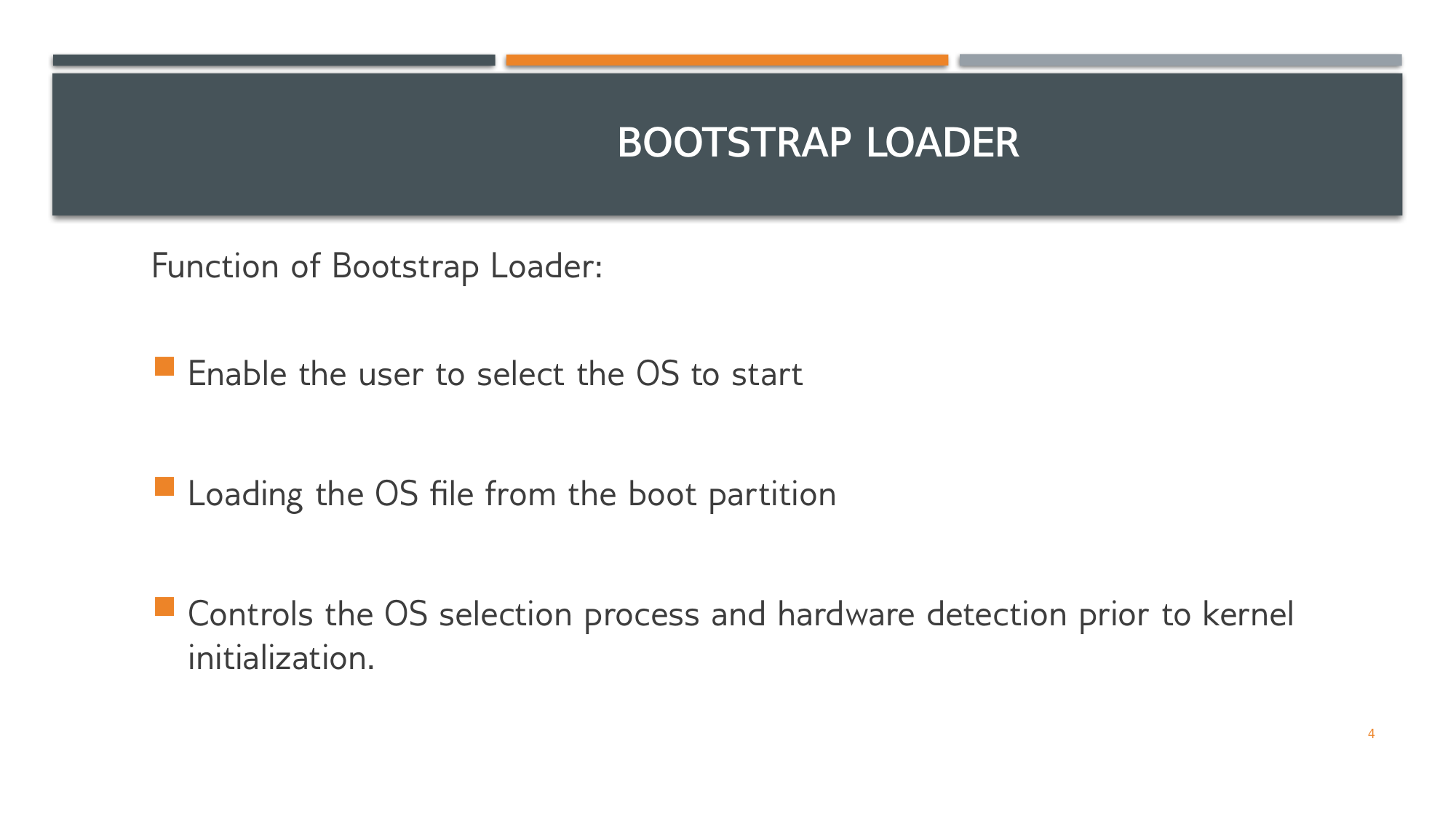

# Bootstrap Loader

Function of Bootstrap Loader:

Enable the user to select the OS to start

Loading the OS file from the boot partition

Controls the OS selection process and hardware detection prior to kernel initialization.

4